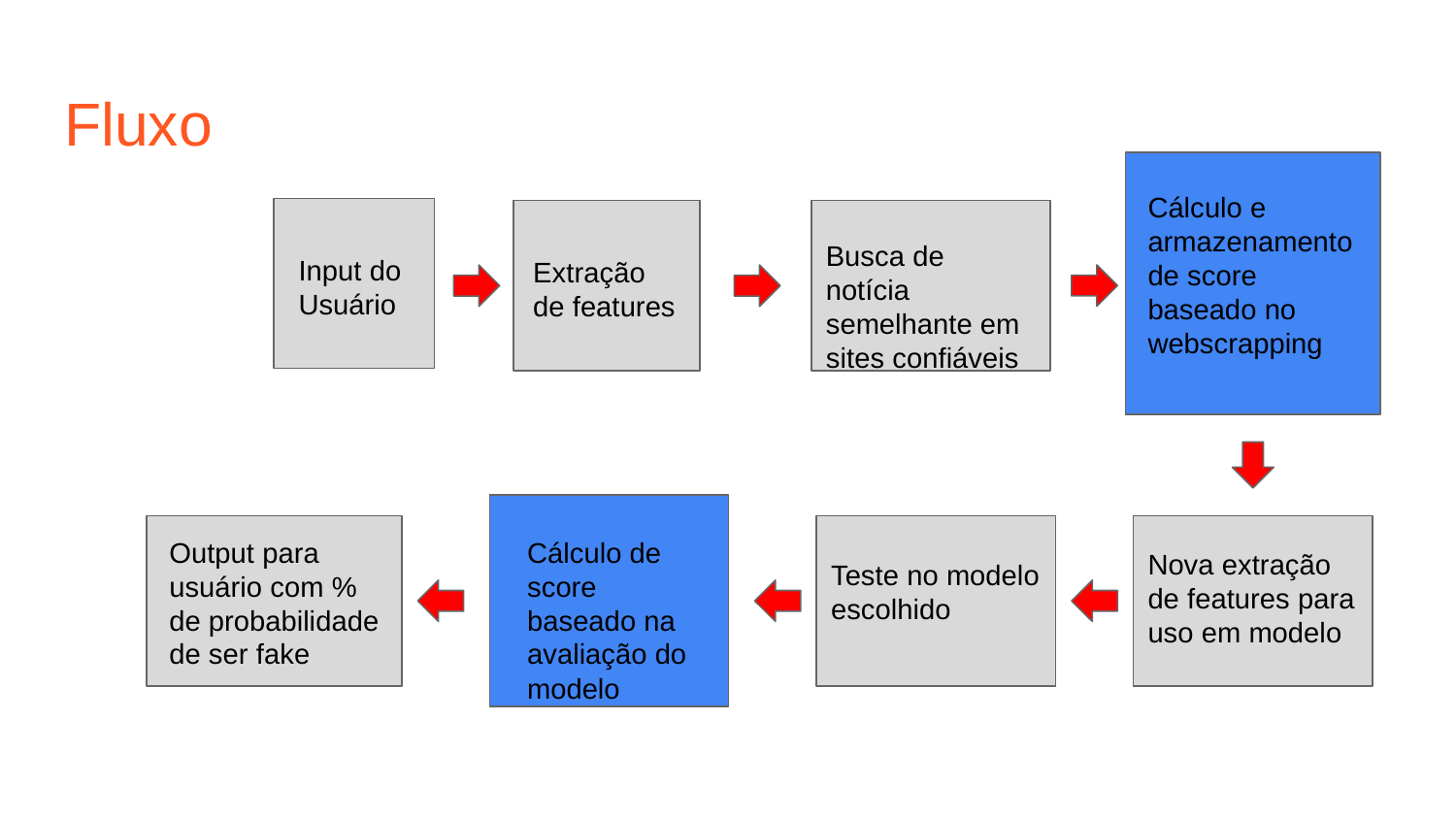

# Fluxo

Cálculo e armazenamento de score baseado no webscrapping

Busca de notícia semelhante em sites confiáveis
Input do Usuário
Extração de features

Output para usuário com % de probabilidade de ser fake
Cálculo de score baseado na avaliação do modelo
Nova extração de features para uso em modelo
Teste no modelo escolhido